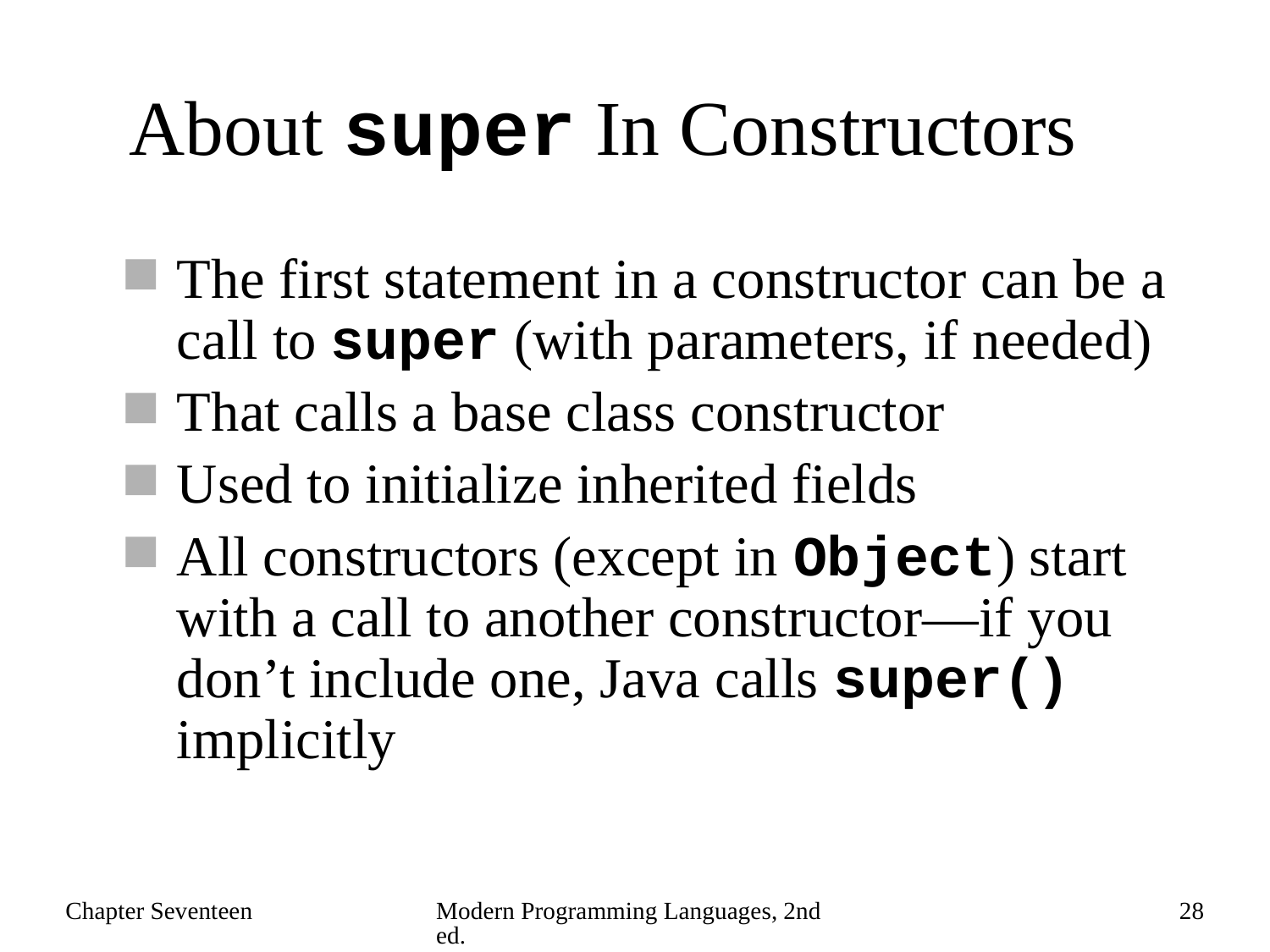

# About super In Constructors
The first statement in a constructor can be a call to super (with parameters, if needed)
That calls a base class constructor
Used to initialize inherited fields
All constructors (except in Object) start with a call to another constructor—if you don’t include one, Java calls super() implicitly
Chapter Seventeen
Modern Programming Languages, 2nd ed.
28